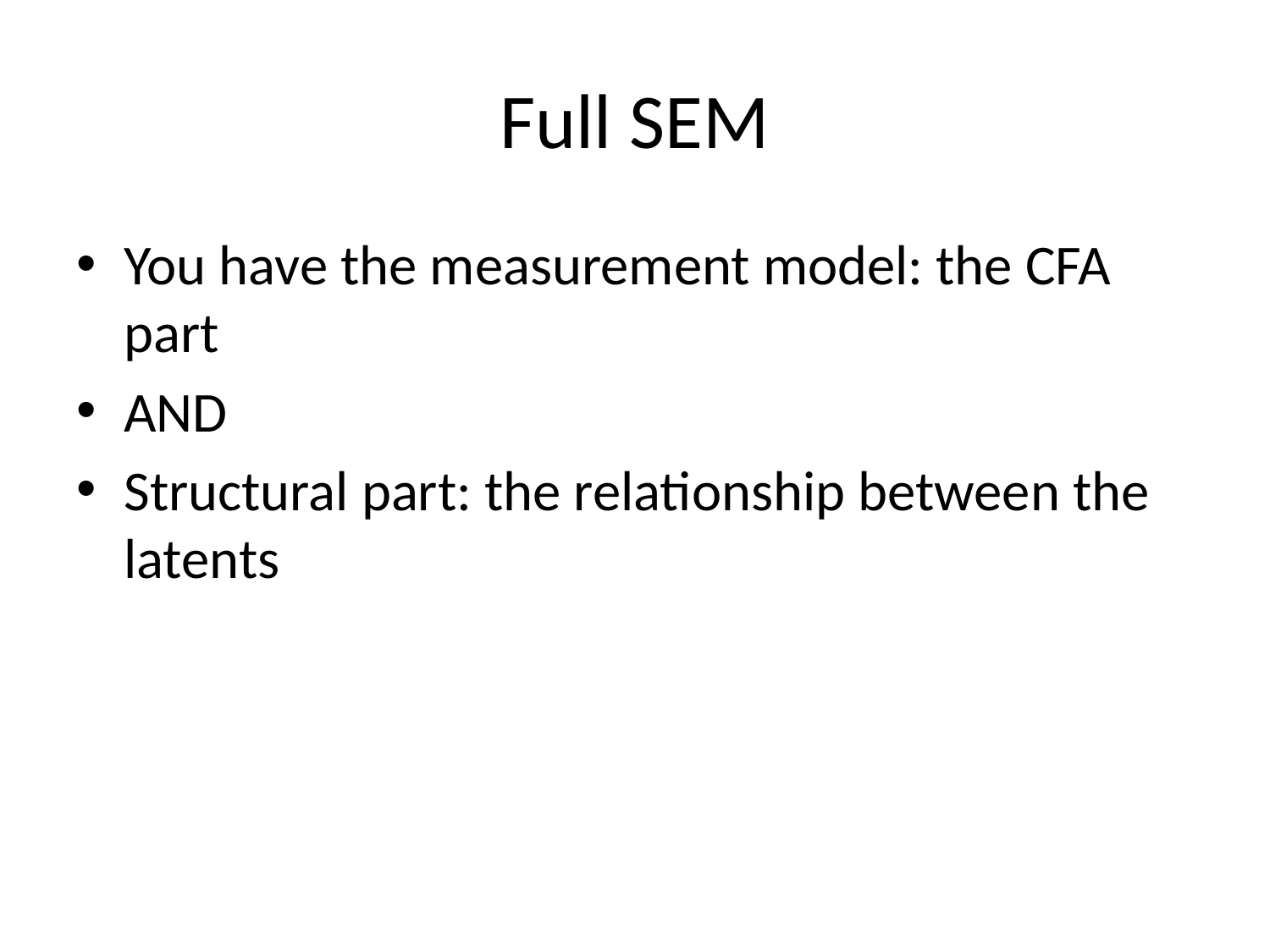

# Full SEM
You have the measurement model: the CFA part
AND
Structural part: the relationship between the latents